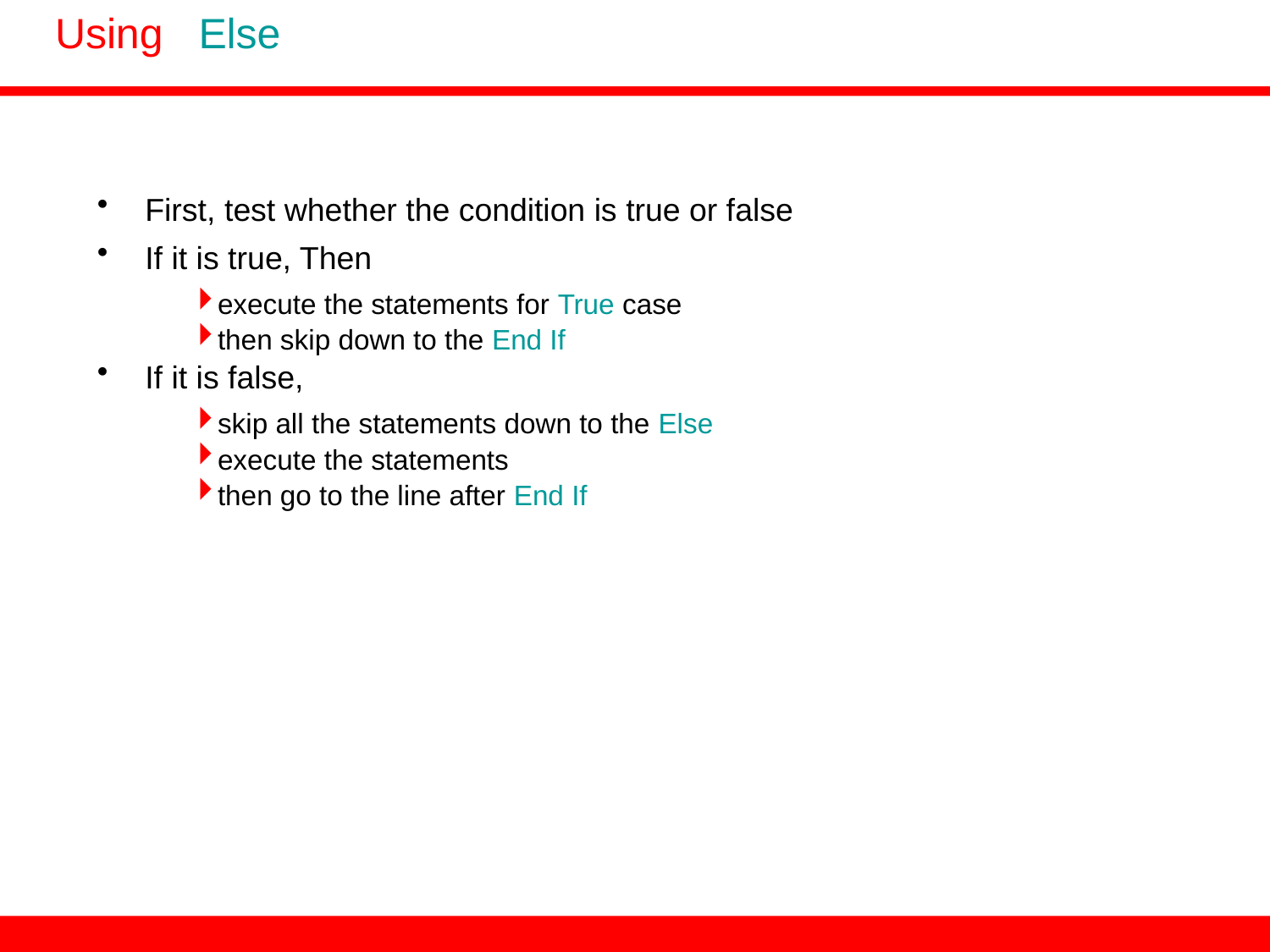

# Using   Else
First, test whether the condition is true or false
If it is true, Then
execute the statements for True case
then skip down to the End If
If it is false,
skip all the statements down to the Else
execute the statements
then go to the line after End If